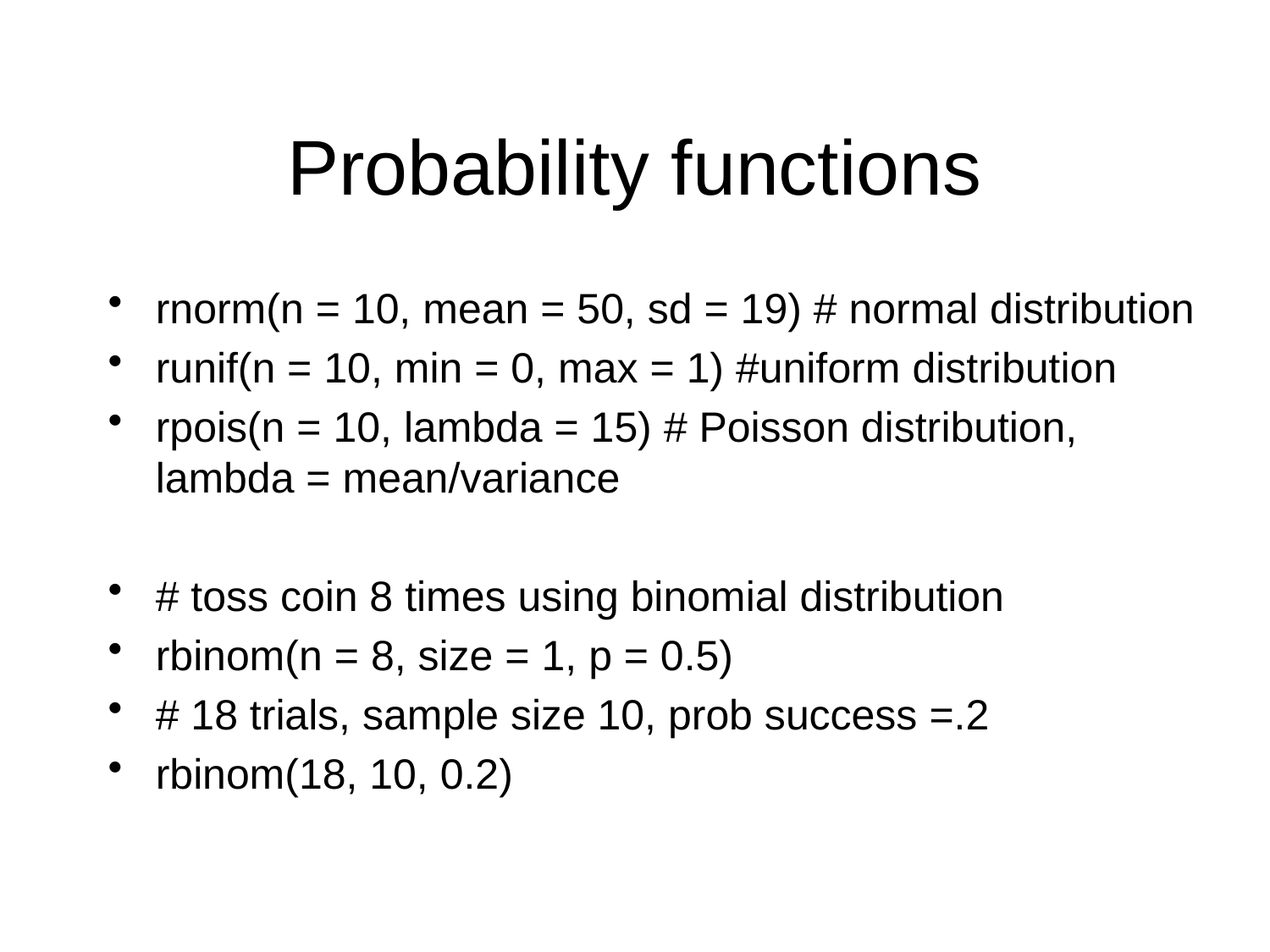

# Probability functions
rnorm(n = 10, mean = 50, sd = 19) # normal distribution
runif(n = 10, min = 0, max = 1) #uniform distribution
rpois(n = 10, lambda = 15) # Poisson distribution, lambda = mean/variance

# toss coin 8 times using binomial distribution
rbinom(n = 8, size = 1, p = 0.5)
# 18 trials, sample size 10, prob success =.2
rbinom(18, 10, 0.2)